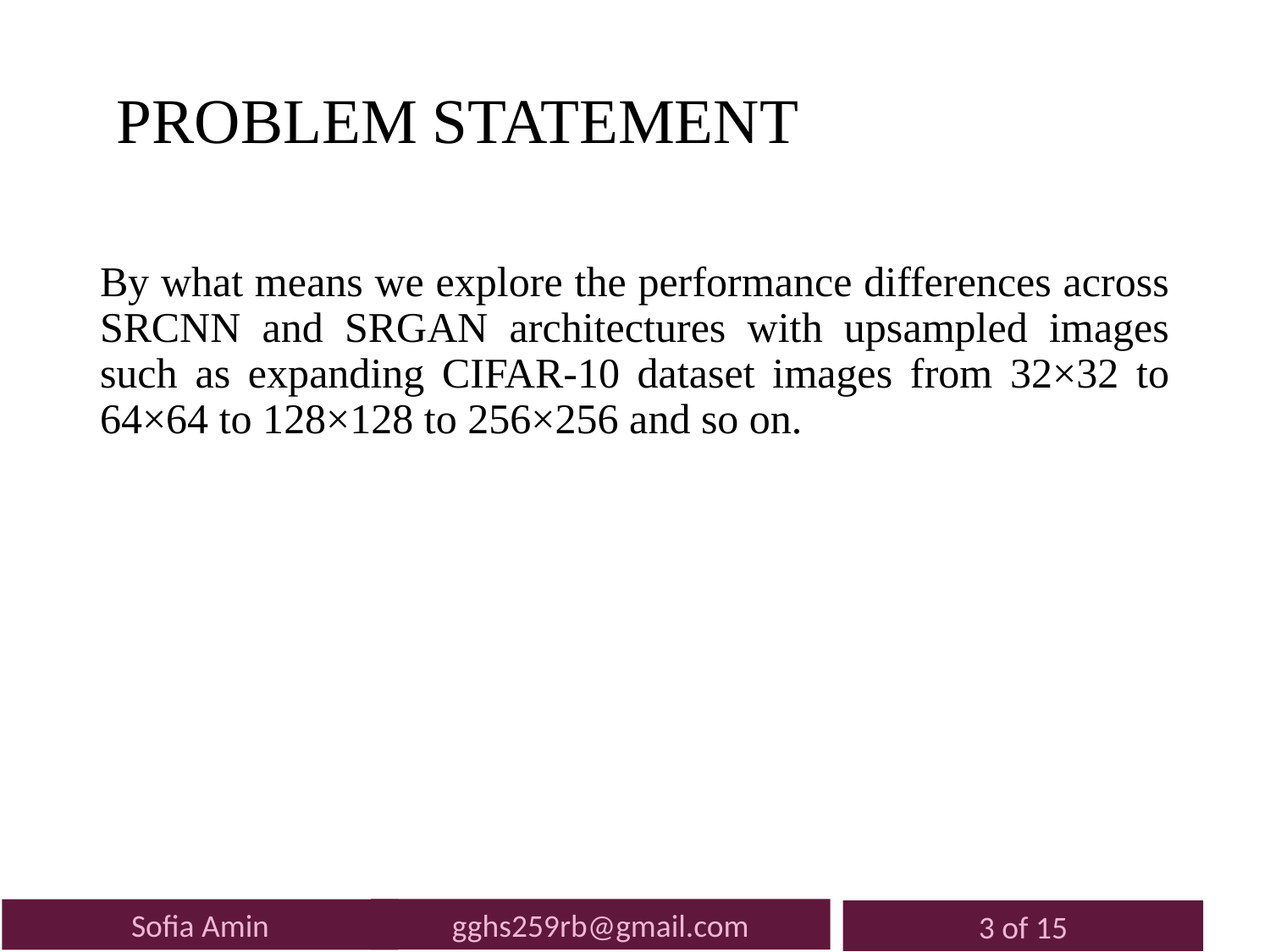

# PROBLEM STATEMENT
By what means we explore the performance differences across SRCNN and SRGAN architectures with upsampled images such as expanding CIFAR-10 dataset images from 32×32 to 64×64 to 128×128 to 256×256 and so on.

9
gghs259rb@gmail.com
Sofia Amin
3 of 15